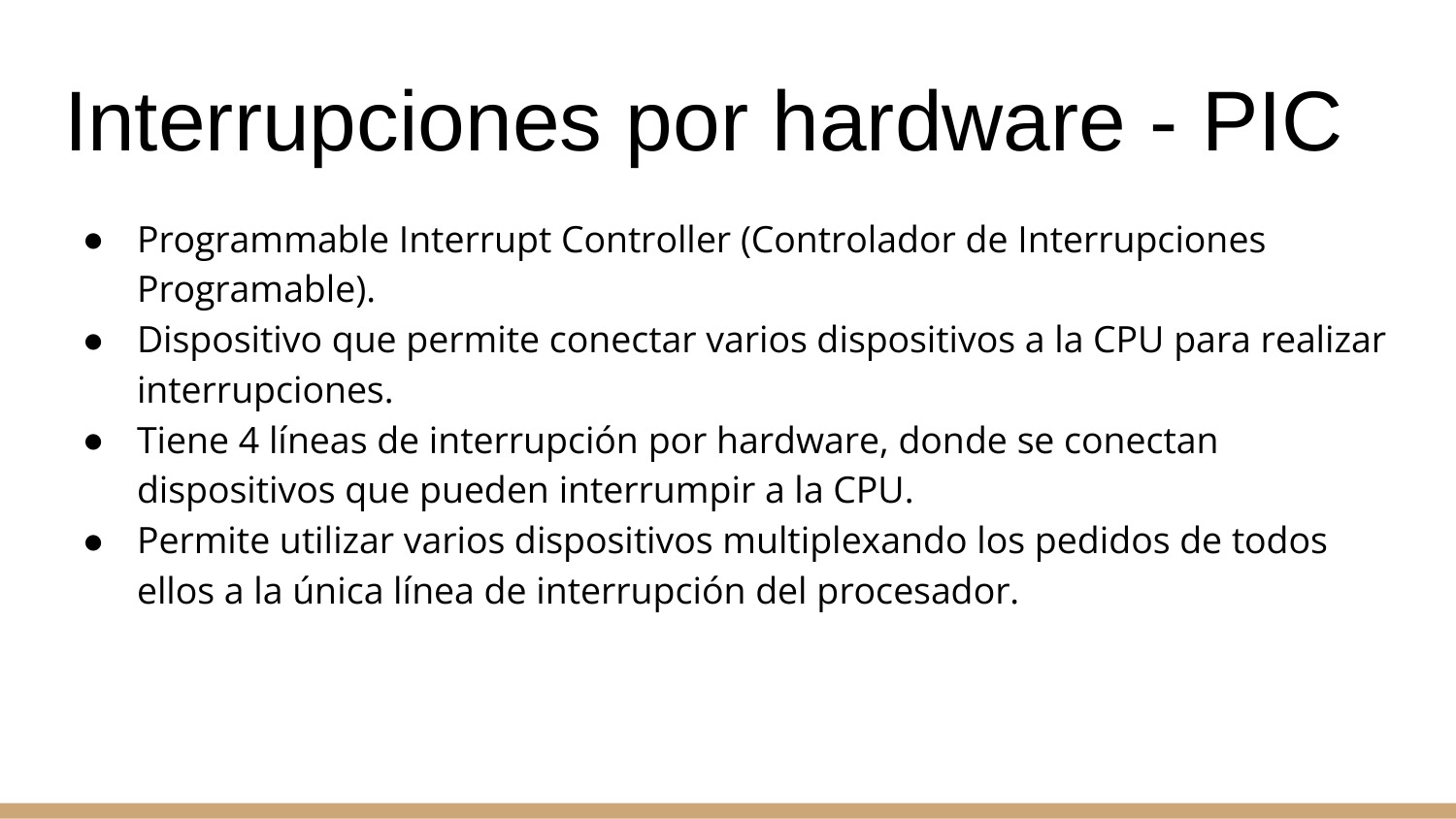

# Interrupciones por hardware - PIC
Programmable Interrupt Controller (Controlador de Interrupciones Programable).
Dispositivo que permite conectar varios dispositivos a la CPU para realizar interrupciones.
Tiene 4 líneas de interrupción por hardware, donde se conectan dispositivos que pueden interrumpir a la CPU.
Permite utilizar varios dispositivos multiplexando los pedidos de todos ellos a la única línea de interrupción del procesador.